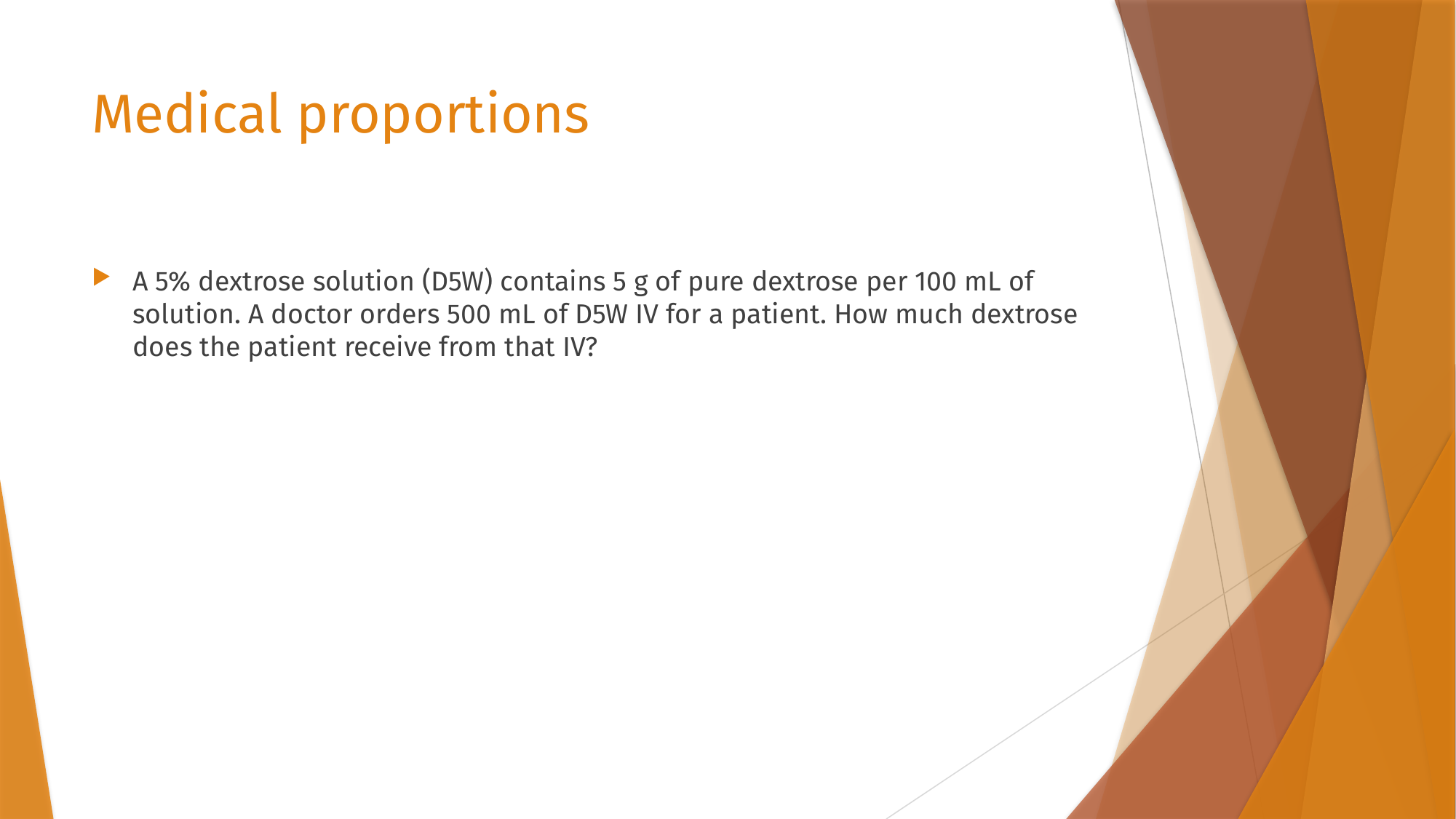

# Medical proportions
A 5% dextrose solution (D5W) contains 5 g of pure dextrose per 100 mL of solution. A doctor orders 500 mL of D5W IV for a patient. How much dextrose does the patient receive from that IV?